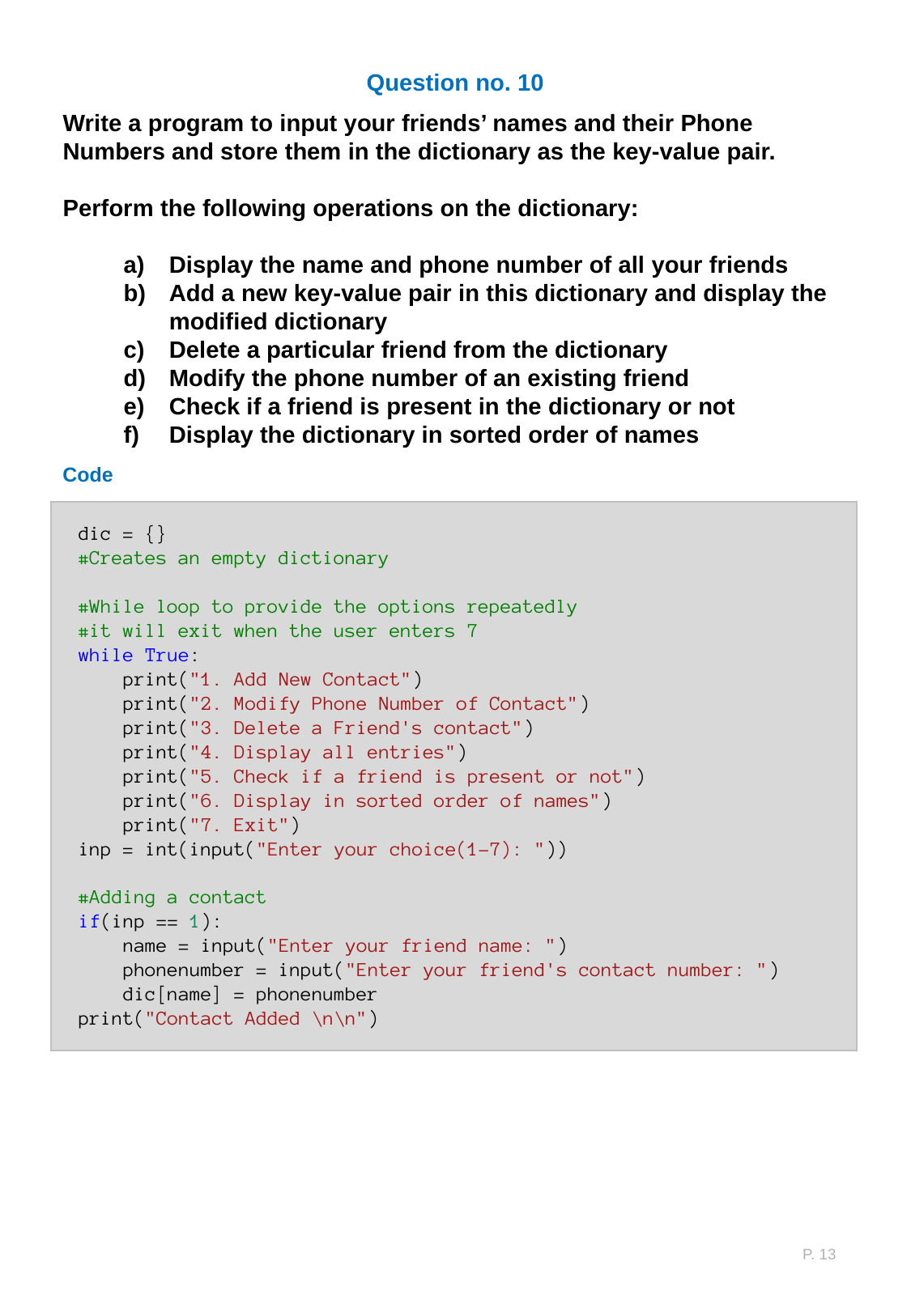

Question no. 10
Write a program to input your friends’ names and their Phone Numbers and store them in the dictionary as the key-value pair.

Perform the following operations on the dictionary:

Display the name and phone number of all your friends
Add a new key-value pair in this dictionary and display the modified dictionary
Delete a particular friend from the dictionary
Modify the phone number of an existing friend
Check if a friend is present in the dictionary or not
Display the dictionary in sorted order of names
Code

dic = {}
#Creates an empty dictionary
#While loop to provide the options repeatedly
#it will exit when the user enters 7
while True:
    print("1. Add New Contact")
    print("2. Modify Phone Number of Contact")
    print("3. Delete a Friend's contact")
    print("4. Display all entries")
    print("5. Check if a friend is present or not")
    print("6. Display in sorted order of names")
    print("7. Exit")
inp = int(input("Enter your choice(1-7): "))
#Adding a contact
if(inp == 1):
    name = input("Enter your friend name: ")
    phonenumber = input("Enter your friend's contact number: ")
    dic[name] = phonenumber
print("Contact Added \n\n")
P. 13